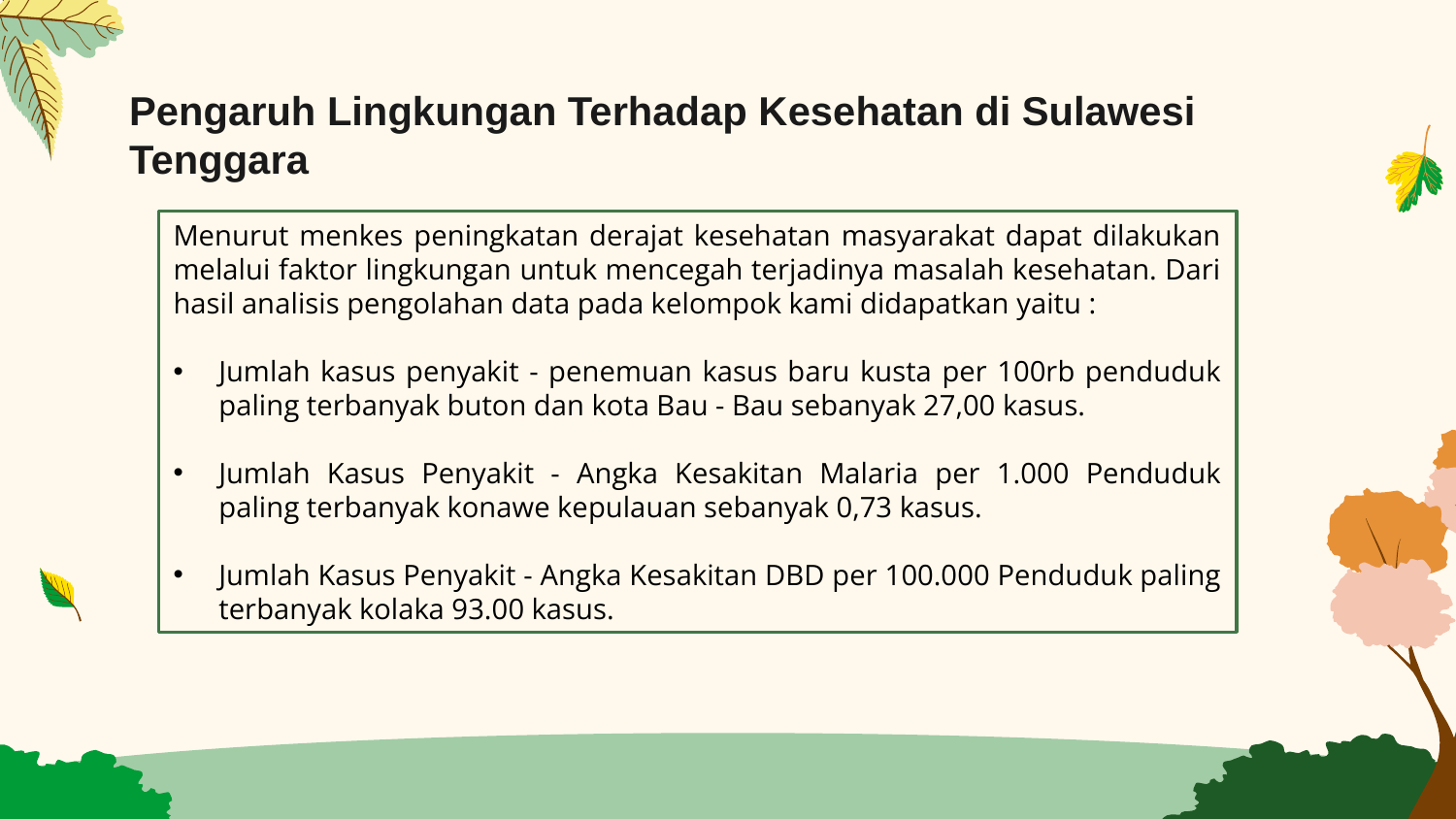

# Pengaruh Lingkungan Terhadap Kesehatan di Sulawesi Tenggara
Menurut menkes peningkatan derajat kesehatan masyarakat dapat dilakukan melalui faktor lingkungan untuk mencegah terjadinya masalah kesehatan. Dari hasil analisis pengolahan data pada kelompok kami didapatkan yaitu :

Jumlah kasus penyakit - penemuan kasus baru kusta per 100rb penduduk paling terbanyak buton dan kota Bau - Bau sebanyak 27,00 kasus.

Jumlah Kasus Penyakit - Angka Kesakitan Malaria per 1.000 Penduduk paling terbanyak konawe kepulauan sebanyak 0,73 kasus.

Jumlah Kasus Penyakit - Angka Kesakitan DBD per 100.000 Penduduk paling terbanyak kolaka 93.00 kasus.